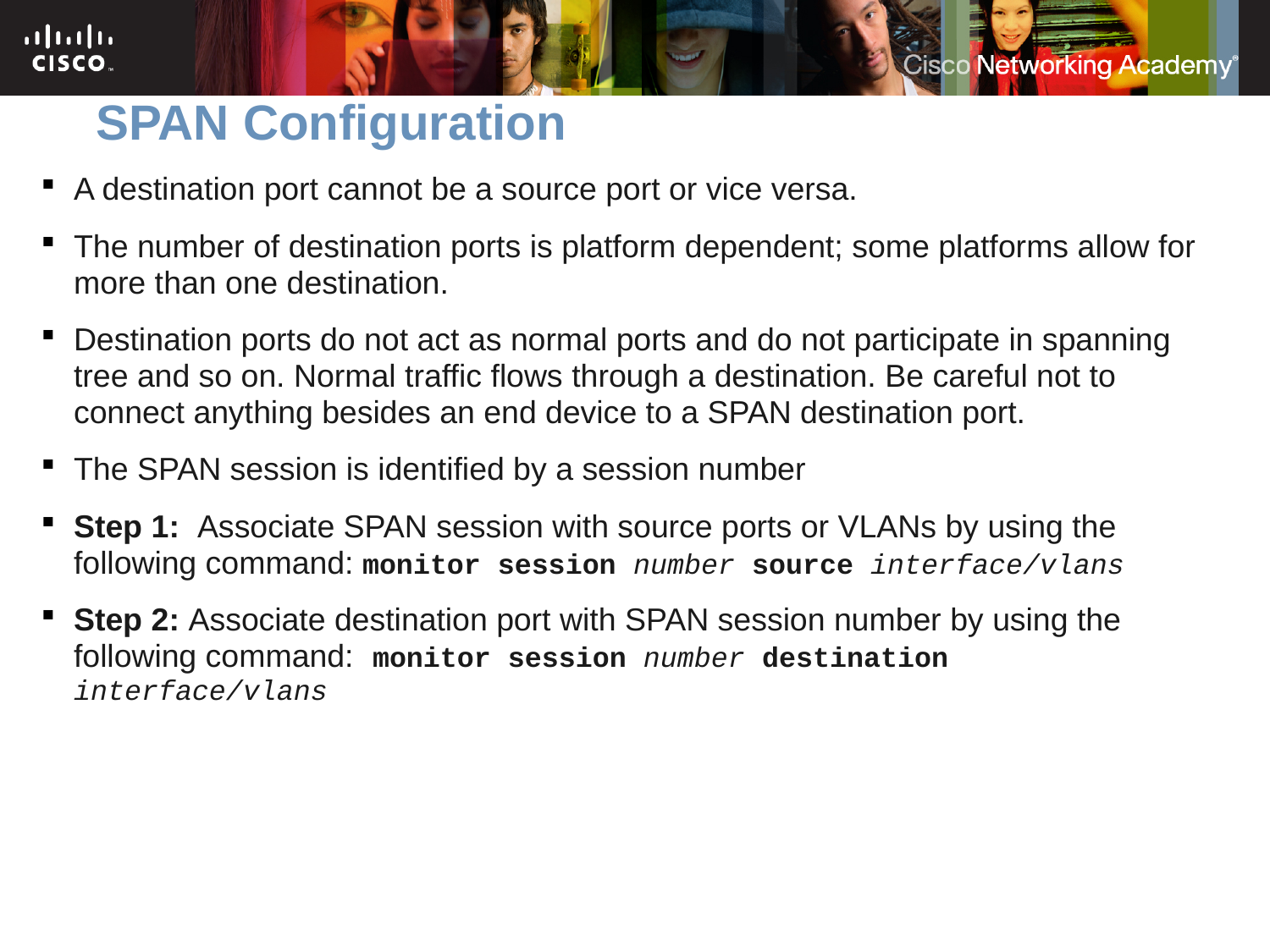

# SPAN Configuration
A destination port cannot be a source port or vice versa.
The number of destination ports is platform dependent; some platforms allow for more than one destination.
Destination ports do not act as normal ports and do not participate in spanning tree and so on. Normal traffic flows through a destination. Be careful not to connect anything besides an end device to a SPAN destination port.
The SPAN session is identified by a session number
Step 1:  Associate SPAN session with source ports or VLANs by using the following command: monitor session number source interface/vlans
Step 2: Associate destination port with SPAN session number by using the following command: monitor session number destination interface/vlans